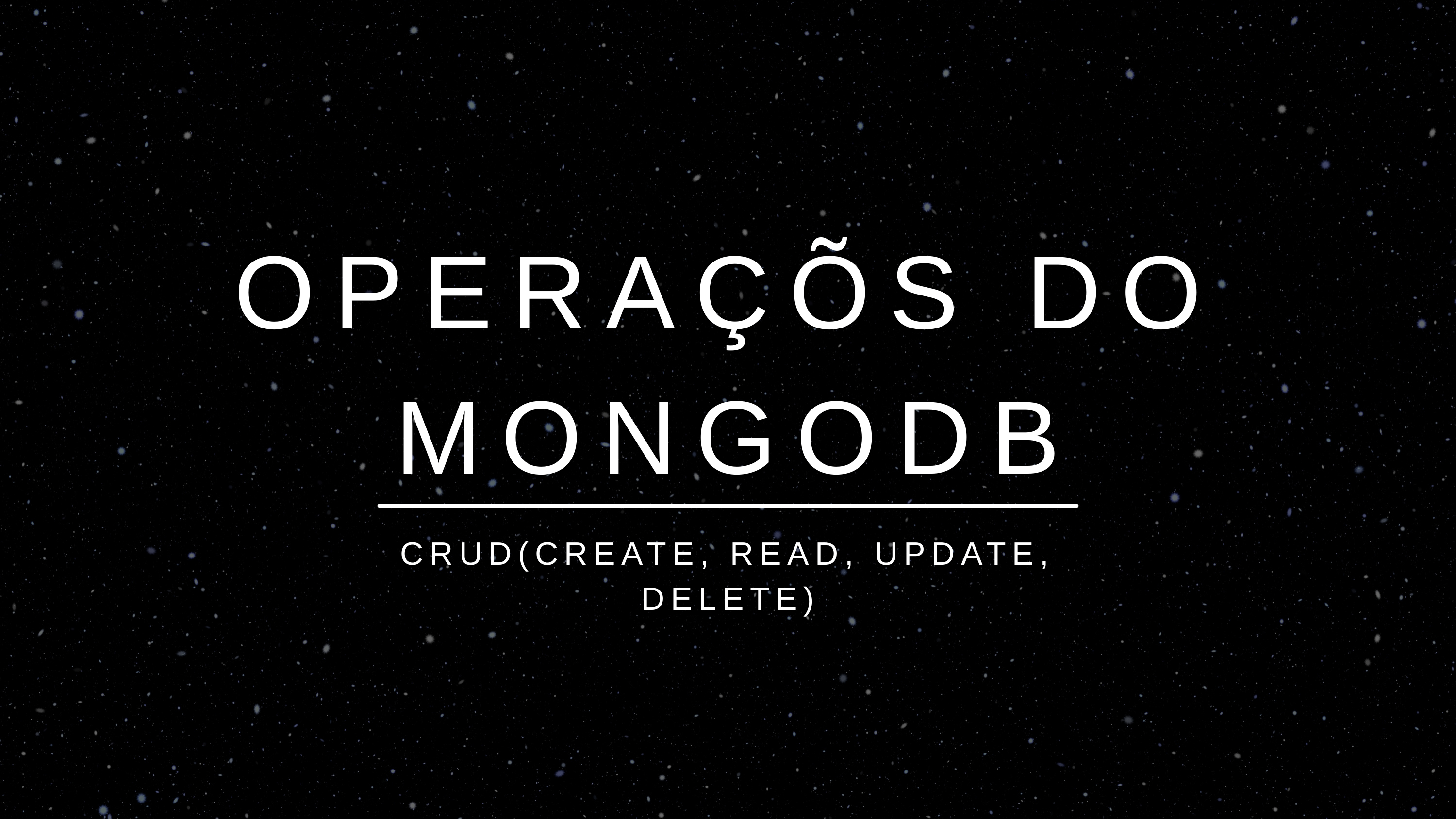

OPERAÇÕS DO MONGODB

CRUD(CREATE, READ, UPDATE, DELETE)